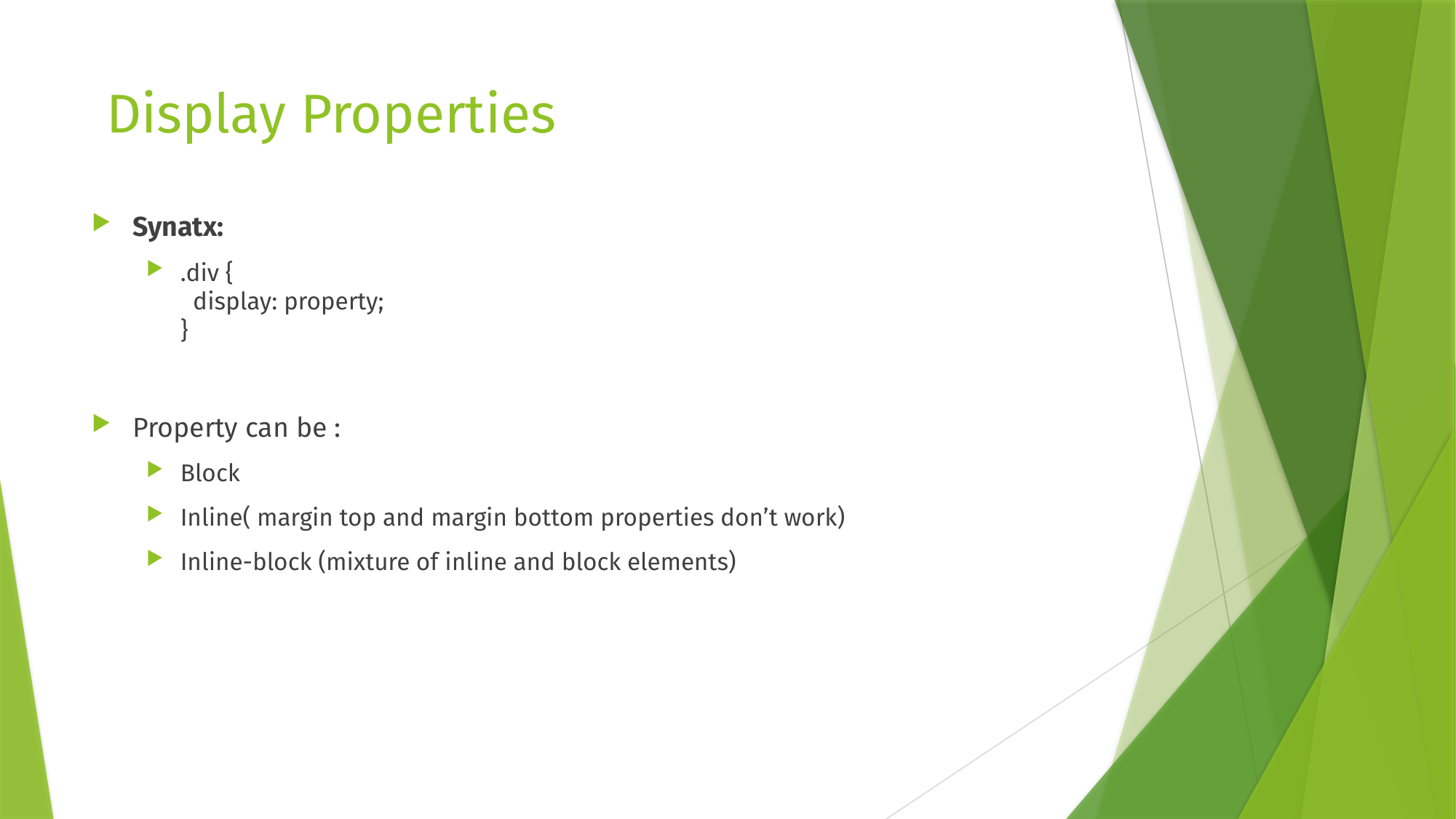

# Display Properties
Synatx:
.div {
  display: property;
}

Property can be :
Block
Inline( margin top and margin bottom properties don’t work)
Inline-block (mixture of inline and block elements)